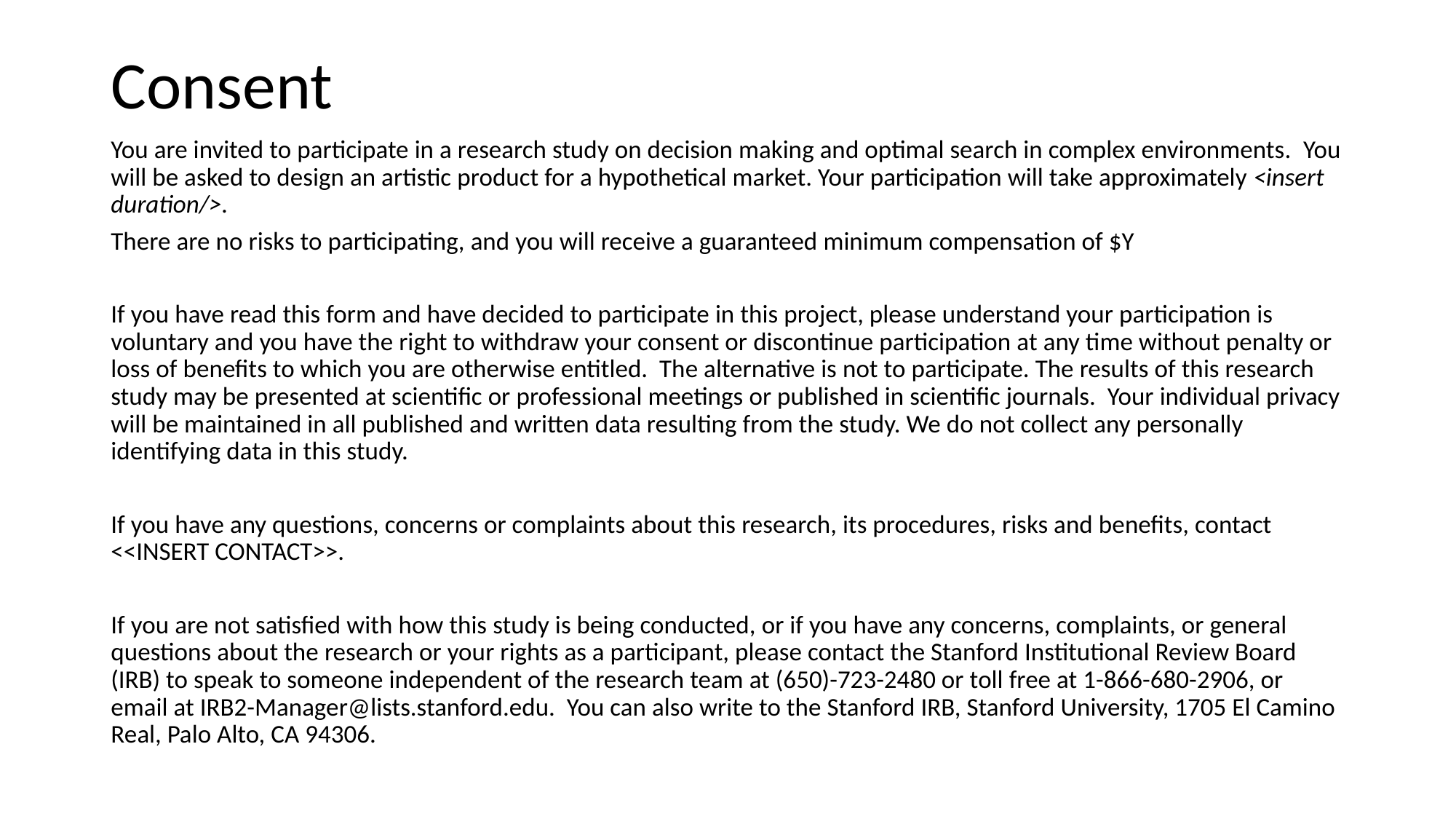

# Consent
You are invited to participate in a research study on decision making and optimal search in complex environments.  You will be asked to design an artistic product for a hypothetical market. Your participation will take approximately <insert duration/>.
There are no risks to participating, and you will receive a guaranteed minimum compensation of $Y

If you have read this form and have decided to participate in this project, please understand your participation is voluntary and you have the right to withdraw your consent or discontinue participation at any time without penalty or loss of benefits to which you are otherwise entitled.  The alternative is not to participate. The results of this research study may be presented at scientific or professional meetings or published in scientific journals.  Your individual privacy will be maintained in all published and written data resulting from the study. We do not collect any personally identifying data in this study.

If you have any questions, concerns or complaints about this research, its procedures, risks and benefits, contact <<INSERT CONTACT>>.

If you are not satisfied with how this study is being conducted, or if you have any concerns, complaints, or general questions about the research or your rights as a participant, please contact the Stanford Institutional Review Board (IRB) to speak to someone independent of the research team at (650)-723-2480 or toll free at 1-866-680-2906, or email at IRB2-Manager@lists.stanford.edu.  You can also write to the Stanford IRB, Stanford University, 1705 El Camino Real, Palo Alto, CA 94306.